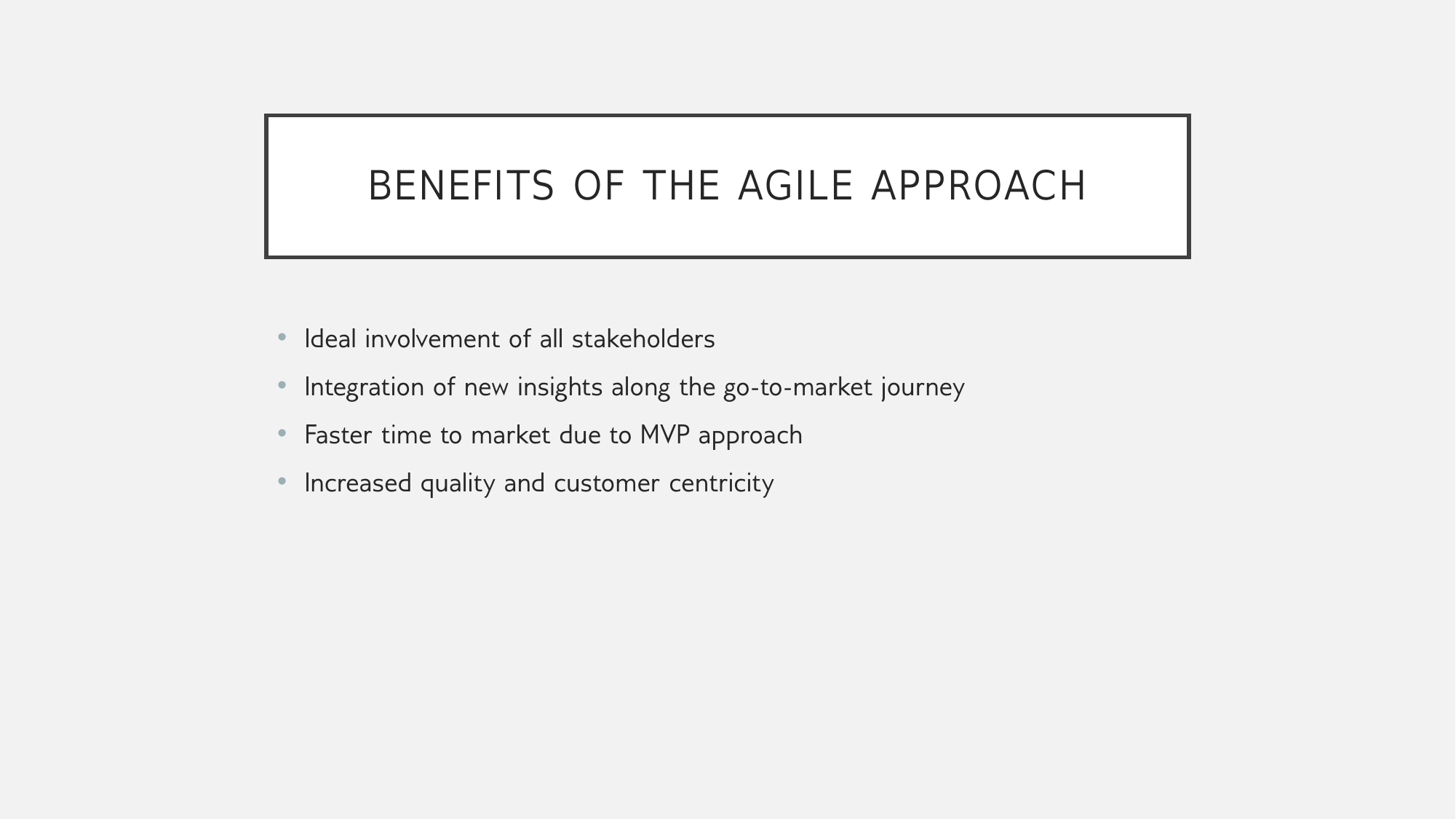

# Benefits of the agile approach
Ideal involvement of all stakeholders
Integration of new insights along the go-to-market journey
Faster time to market due to MVP approach
Increased quality and customer centricity